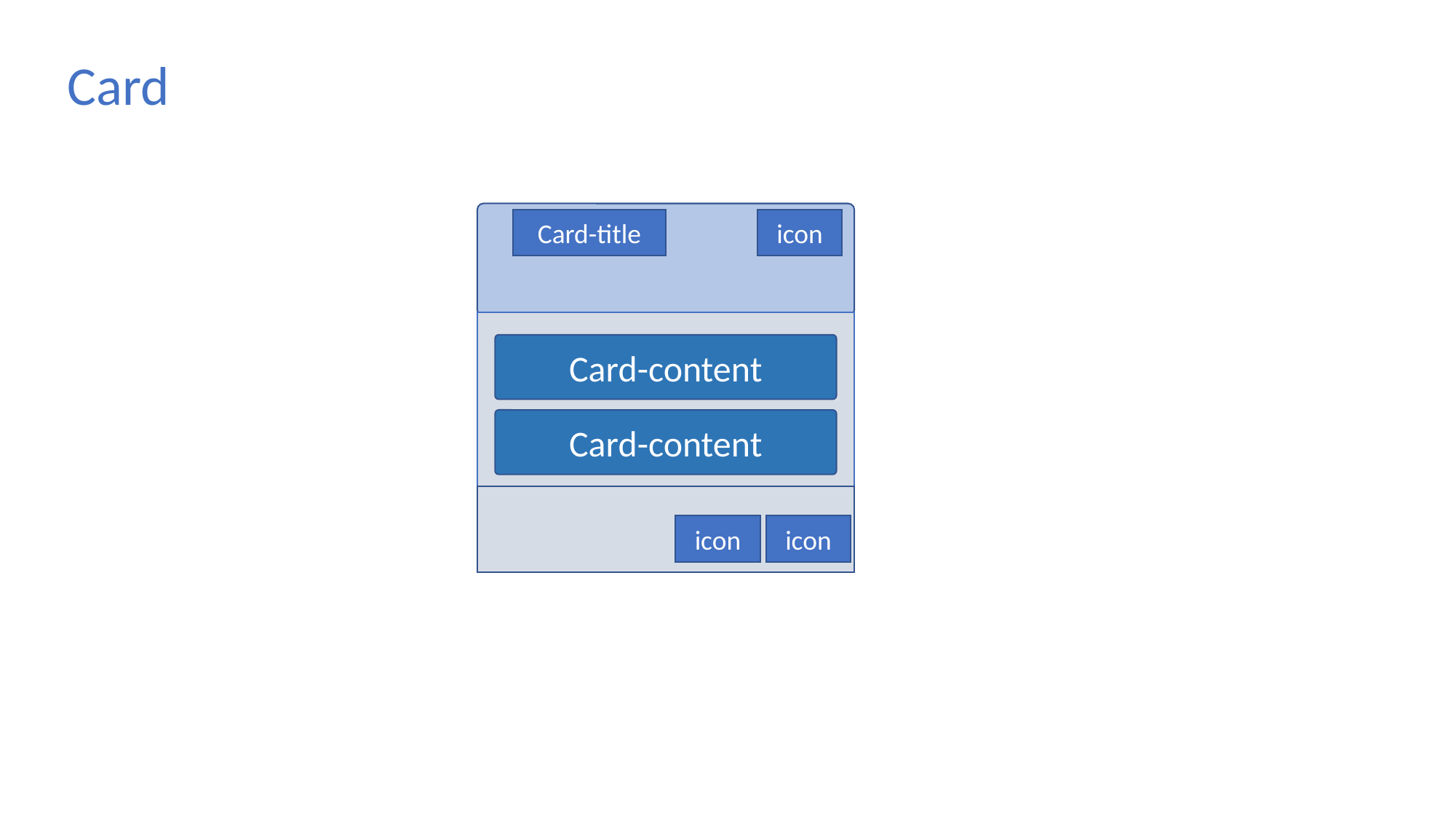

Card

Card-title
icon

Card-content
Card-content

icon
icon